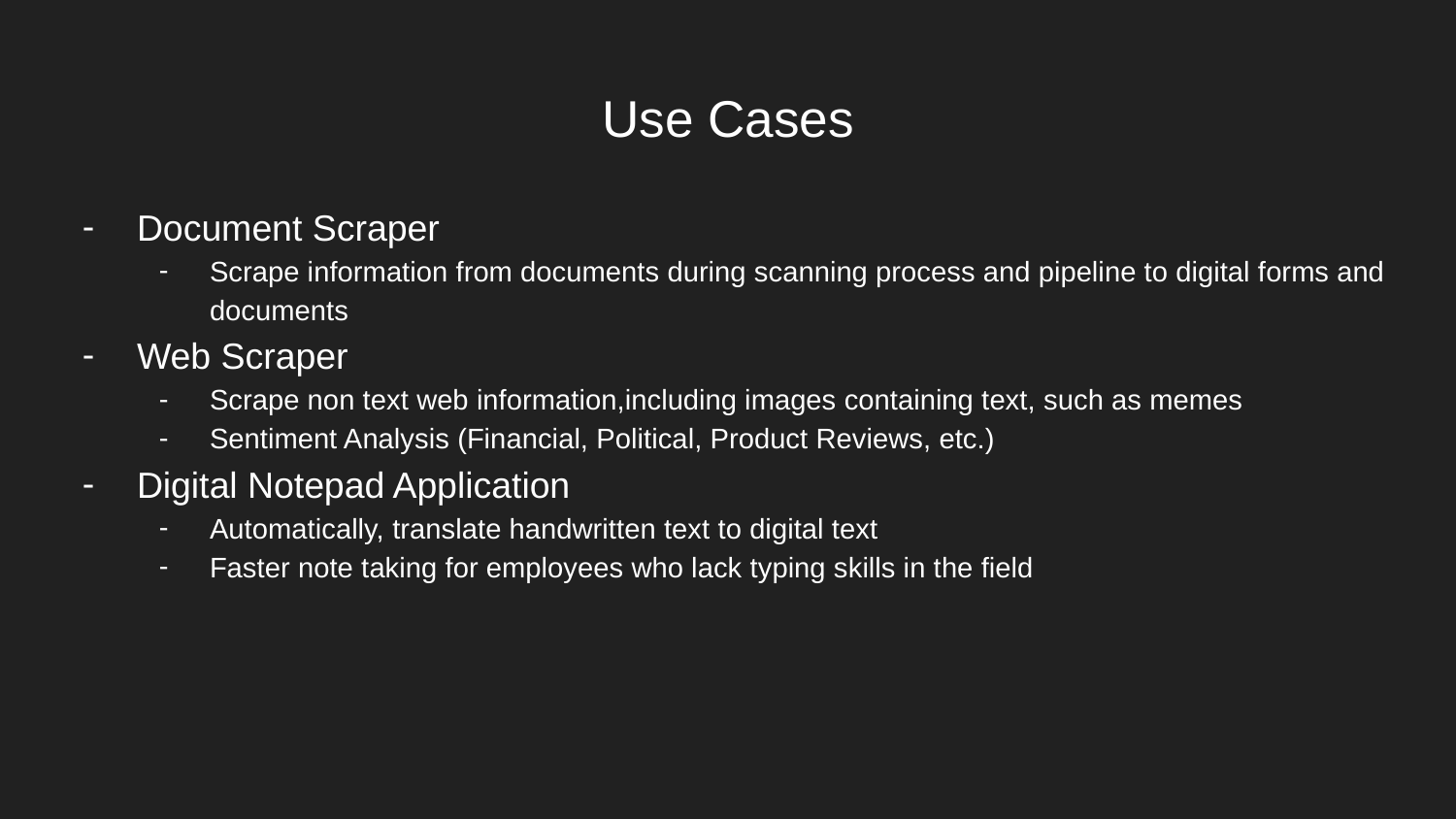

# Use Cases
Document Scraper
Scrape information from documents during scanning process and pipeline to digital forms and documents
Web Scraper
Scrape non text web information,including images containing text, such as memes
Sentiment Analysis (Financial, Political, Product Reviews, etc.)
Digital Notepad Application
Automatically, translate handwritten text to digital text
Faster note taking for employees who lack typing skills in the field